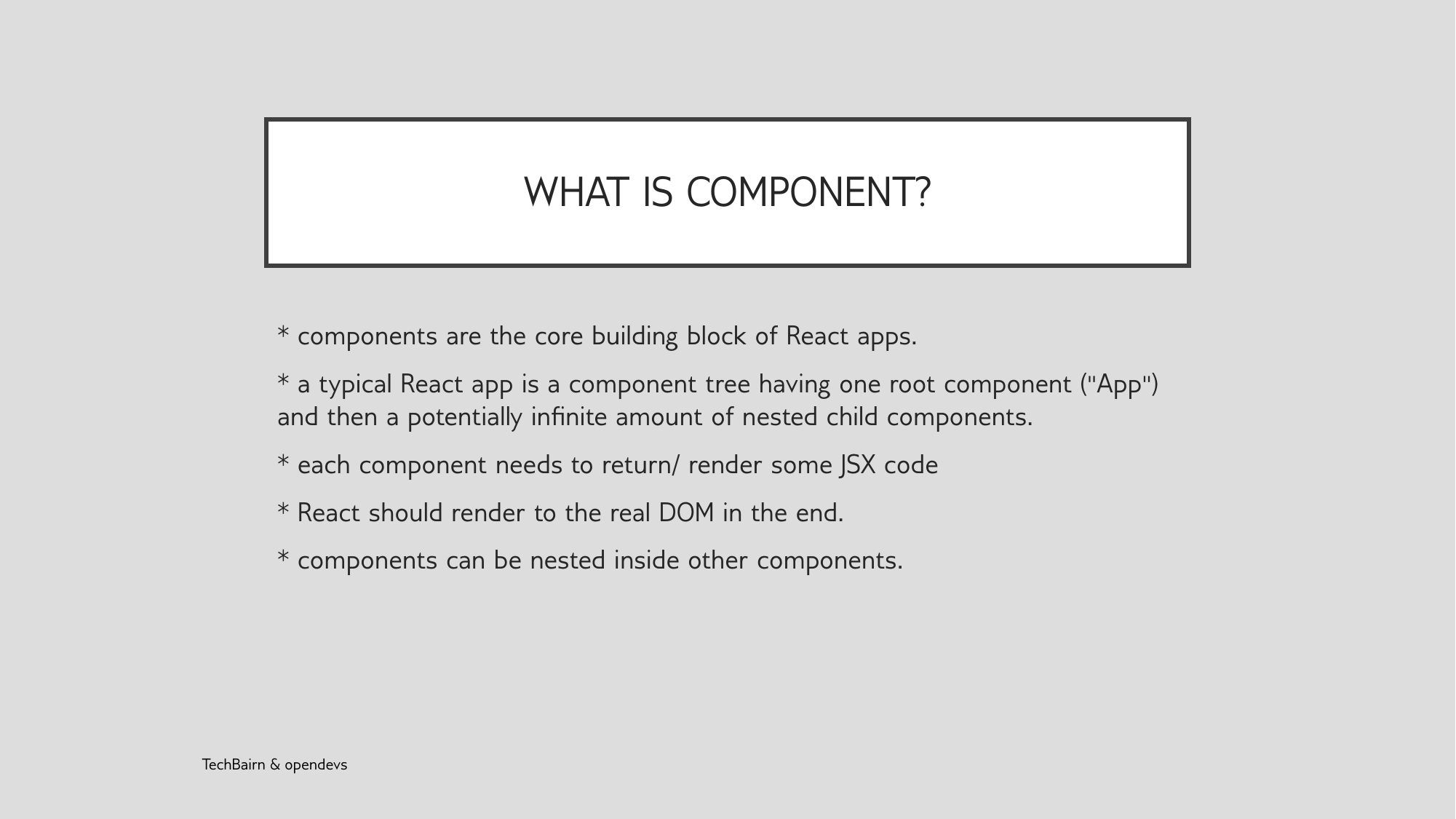

# WHAT IS COMPONENT?
* components are the core building block of React apps.
* a typical React app is a component tree having one root component ("App") and then a potentially infinite amount of nested child components.
* each component needs to return/ render some JSX code
* React should render to the real DOM in the end.
* components can be nested inside other components.
TechBairn & opendevs